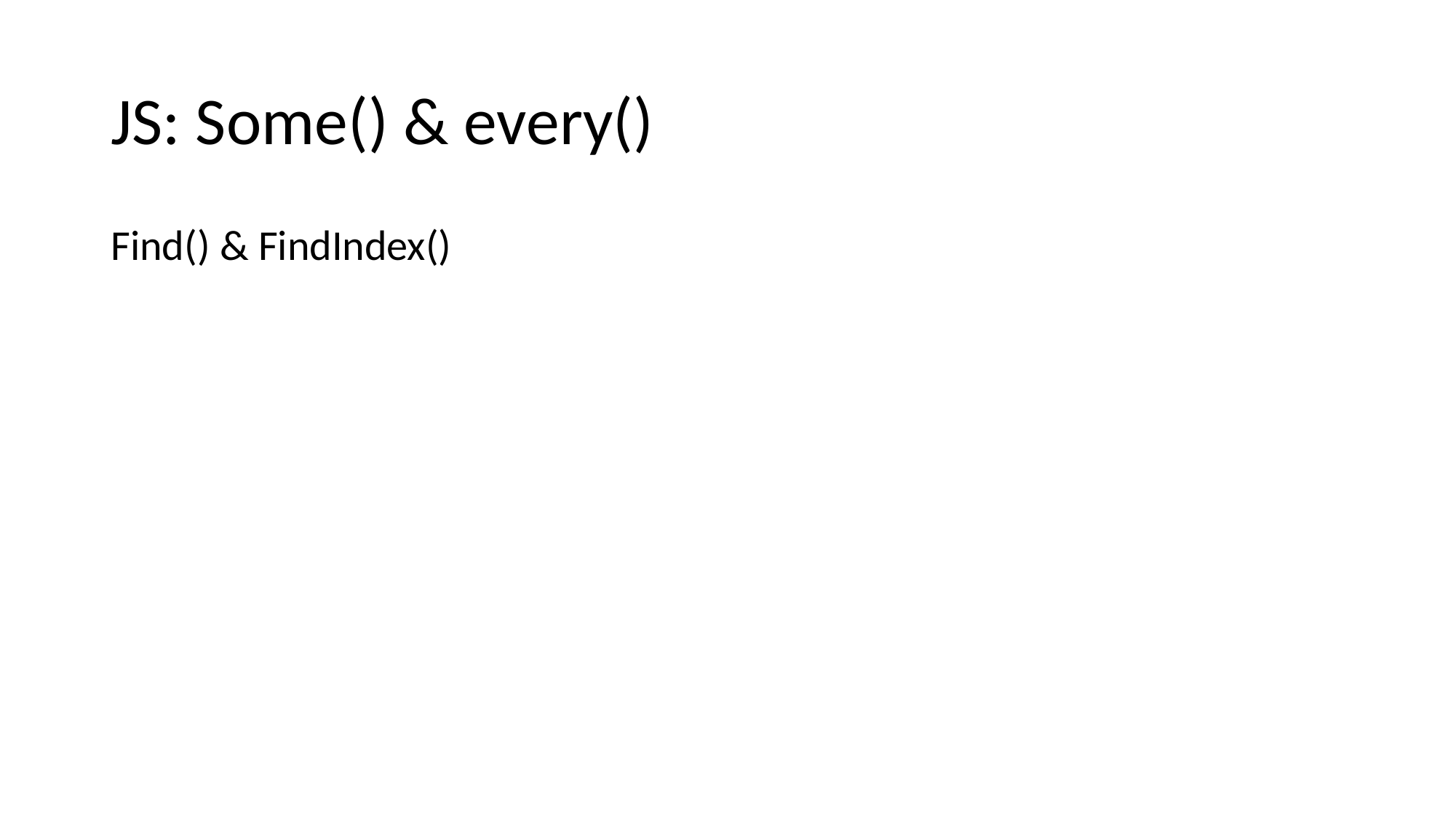

# JS: Some() & every()
Find() & FindIndex()